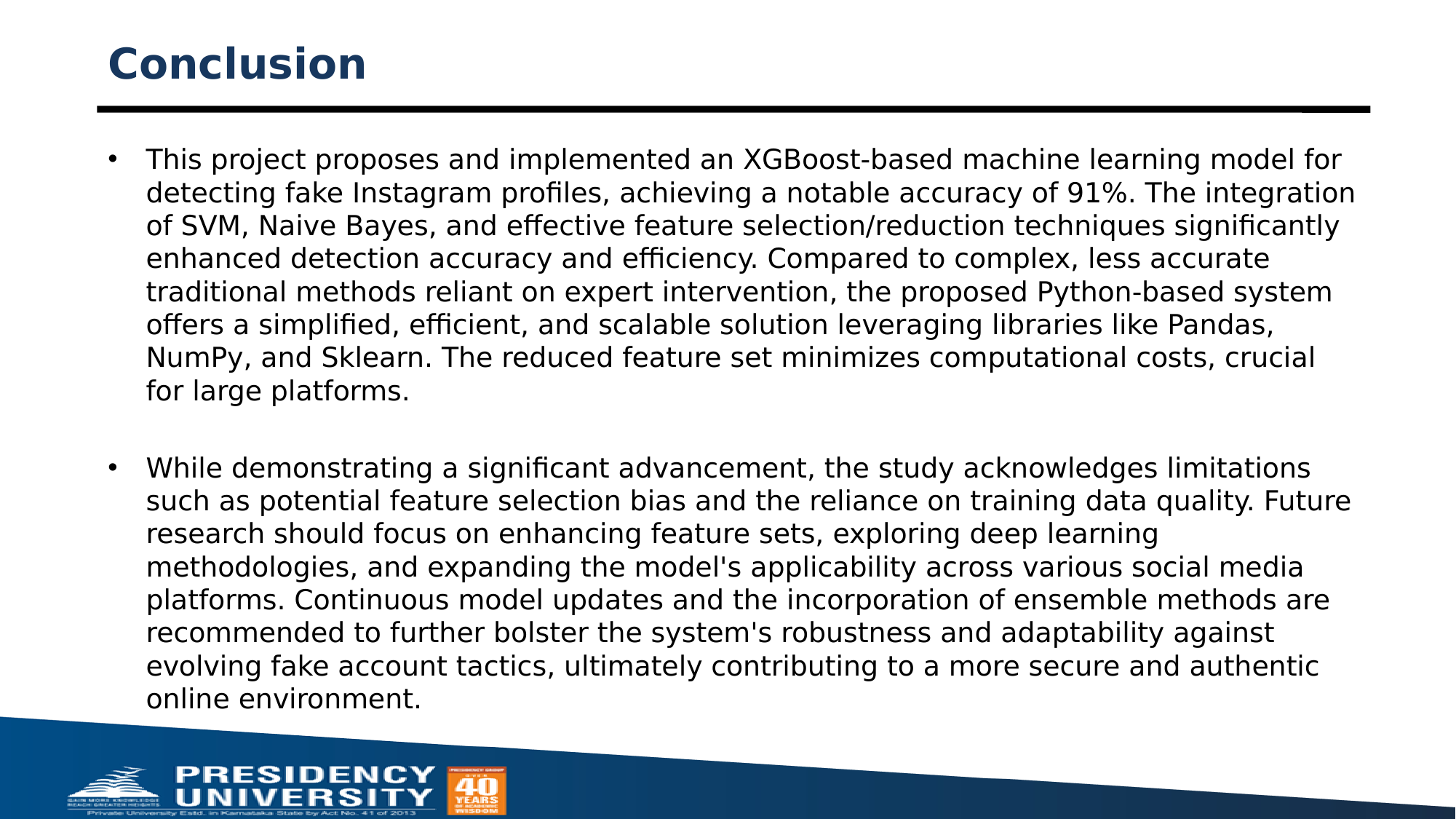

# Conclusion
This project proposes and implemented an XGBoost-based machine learning model for detecting fake Instagram profiles, achieving a notable accuracy of 91%. The integration of SVM, Naive Bayes, and effective feature selection/reduction techniques significantly enhanced detection accuracy and efficiency. Compared to complex, less accurate traditional methods reliant on expert intervention, the proposed Python-based system offers a simplified, efficient, and scalable solution leveraging libraries like Pandas, NumPy, and Sklearn. The reduced feature set minimizes computational costs, crucial for large platforms.

While demonstrating a significant advancement, the study acknowledges limitations such as potential feature selection bias and the reliance on training data quality. Future research should focus on enhancing feature sets, exploring deep learning methodologies, and expanding the model's applicability across various social media platforms. Continuous model updates and the incorporation of ensemble methods are recommended to further bolster the system's robustness and adaptability against evolving fake account tactics, ultimately contributing to a more secure and authentic online environment.